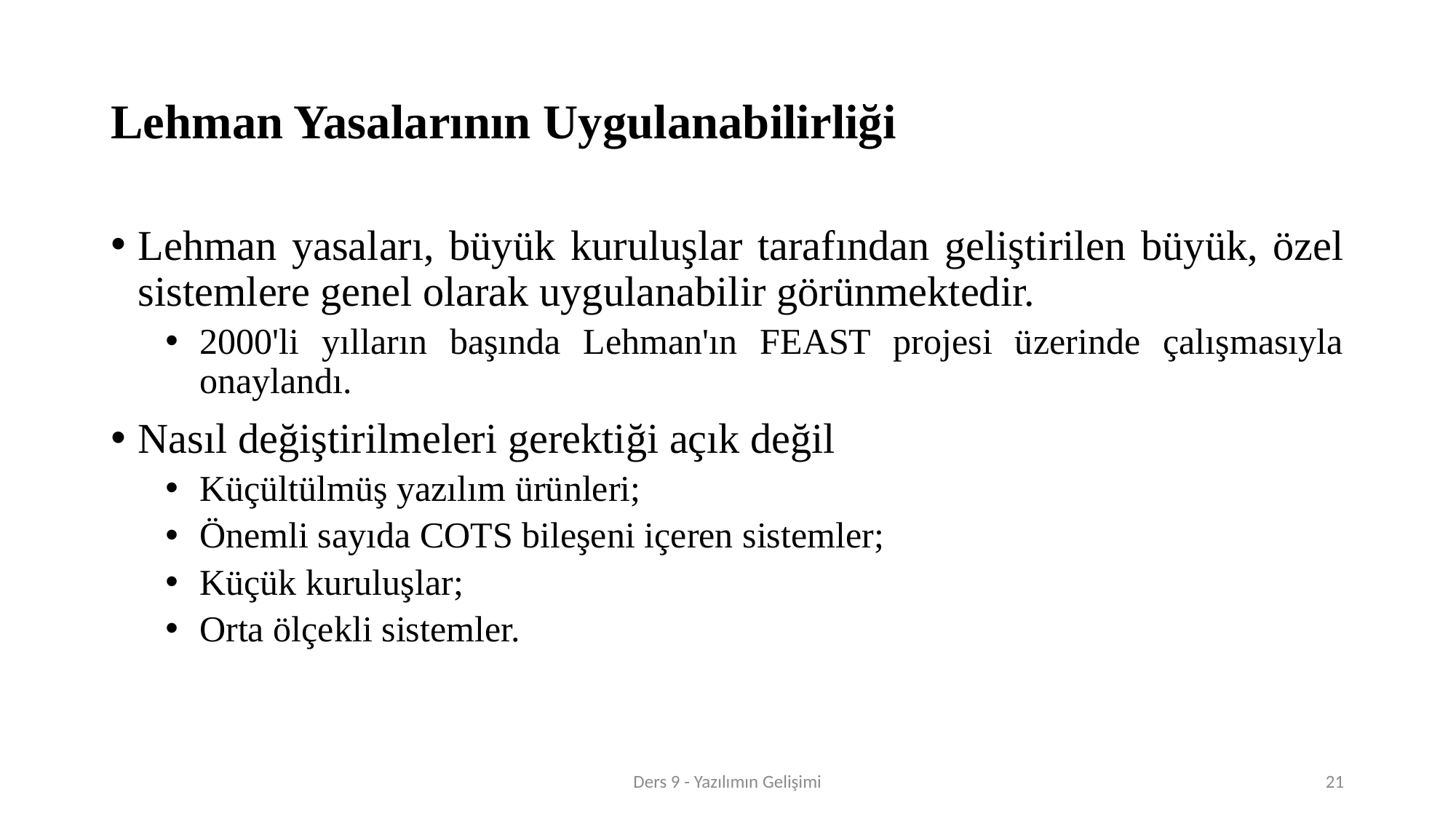

# Lehman Yasalarının Uygulanabilirliği
Lehman yasaları, büyük kuruluşlar tarafından geliştirilen büyük, özel sistemlere genel olarak uygulanabilir görünmektedir.
2000'li yılların başında Lehman'ın FEAST projesi üzerinde çalışmasıyla onaylandı.
Nasıl değiştirilmeleri gerektiği açık değil
Küçültülmüş yazılım ürünleri;
Önemli sayıda COTS bileşeni içeren sistemler;
Küçük kuruluşlar;
Orta ölçekli sistemler.
Ders 9 - Yazılımın Gelişimi
21